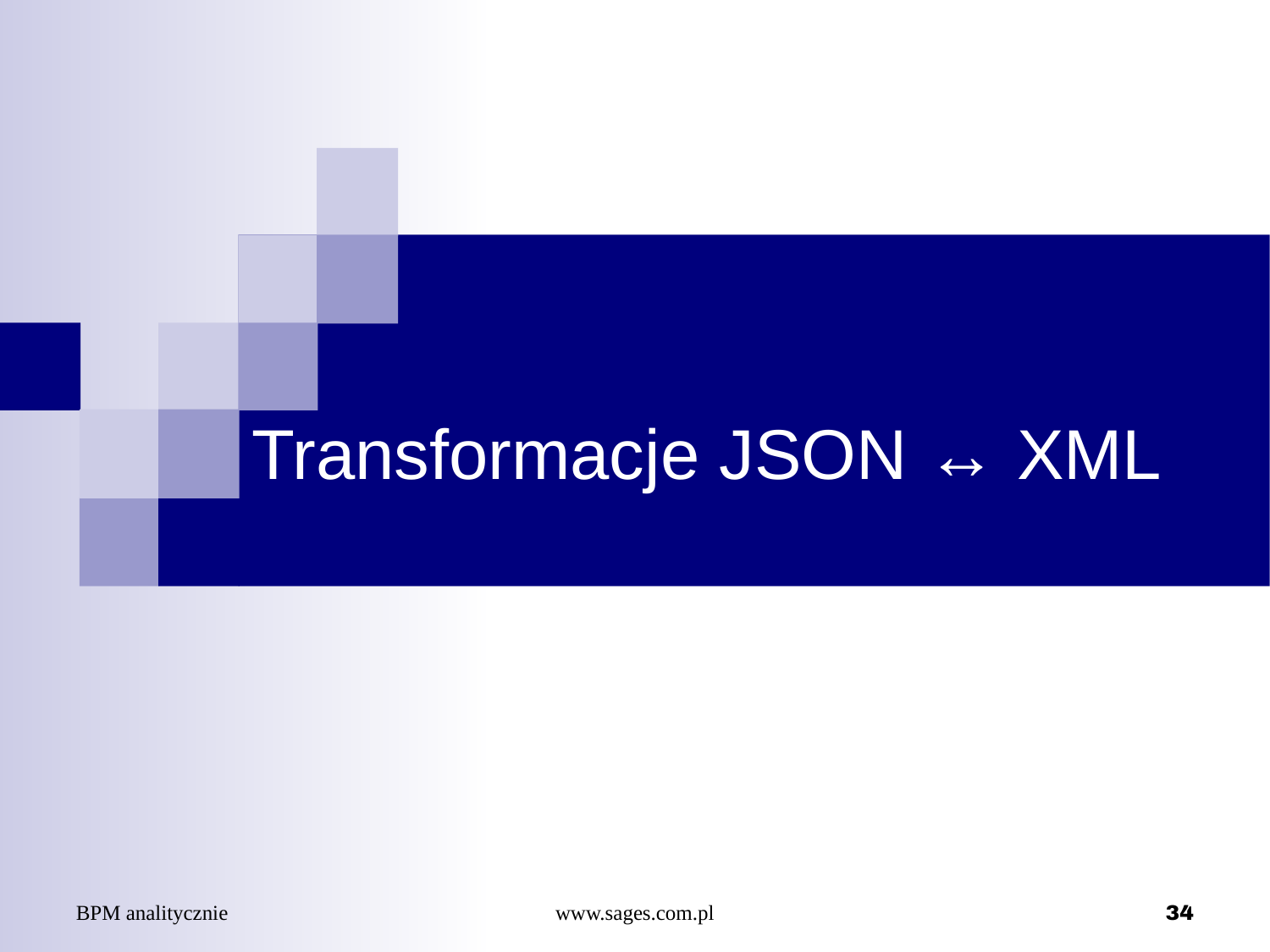

# Transformacje JSON ↔ XML
BPM analitycznie
www.sages.com.pl
34